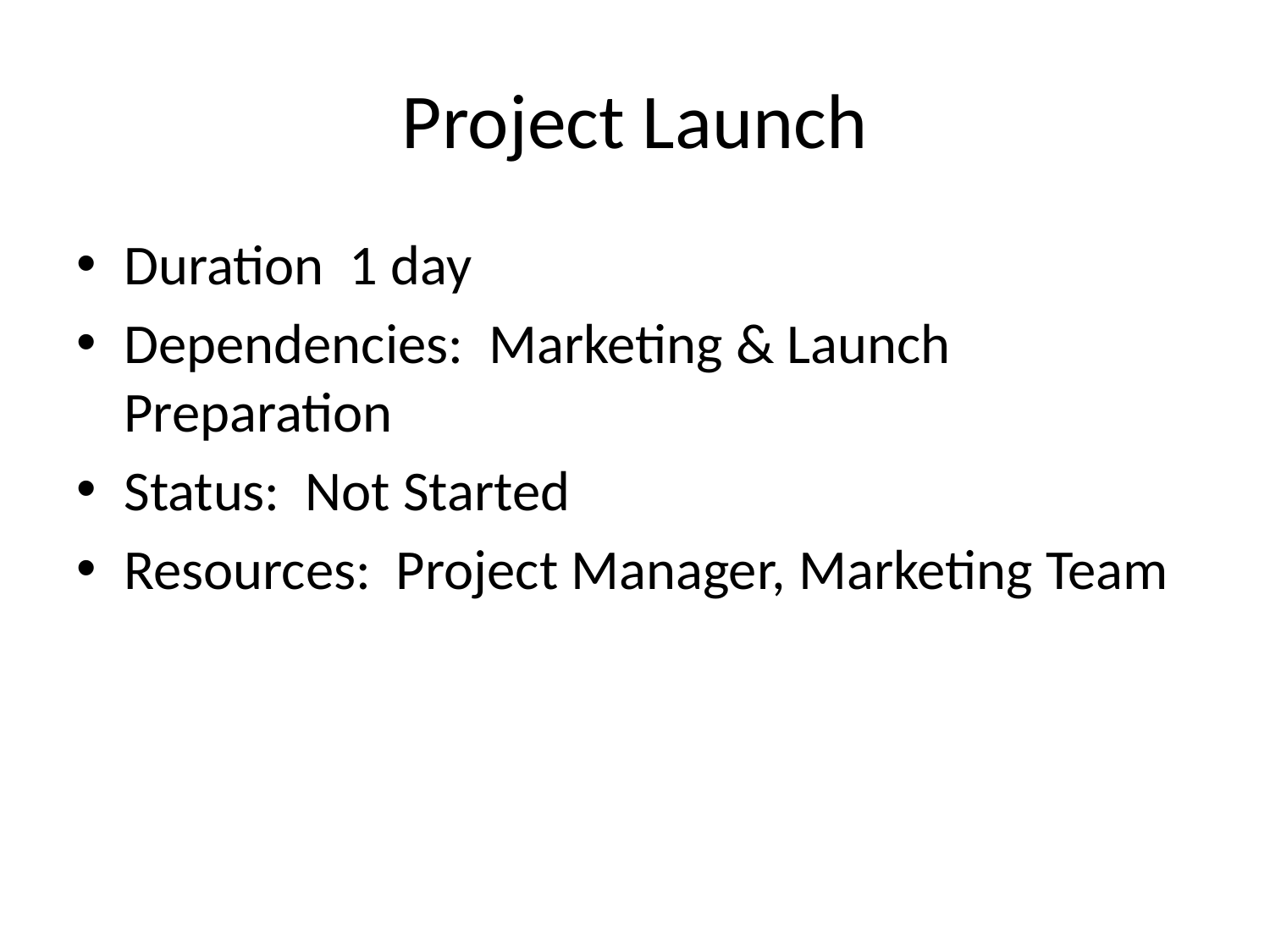

# Project Launch
Duration  1 day
Dependencies:  Marketing & Launch Preparation
Status:  Not Started
Resources:  Project Manager, Marketing Team